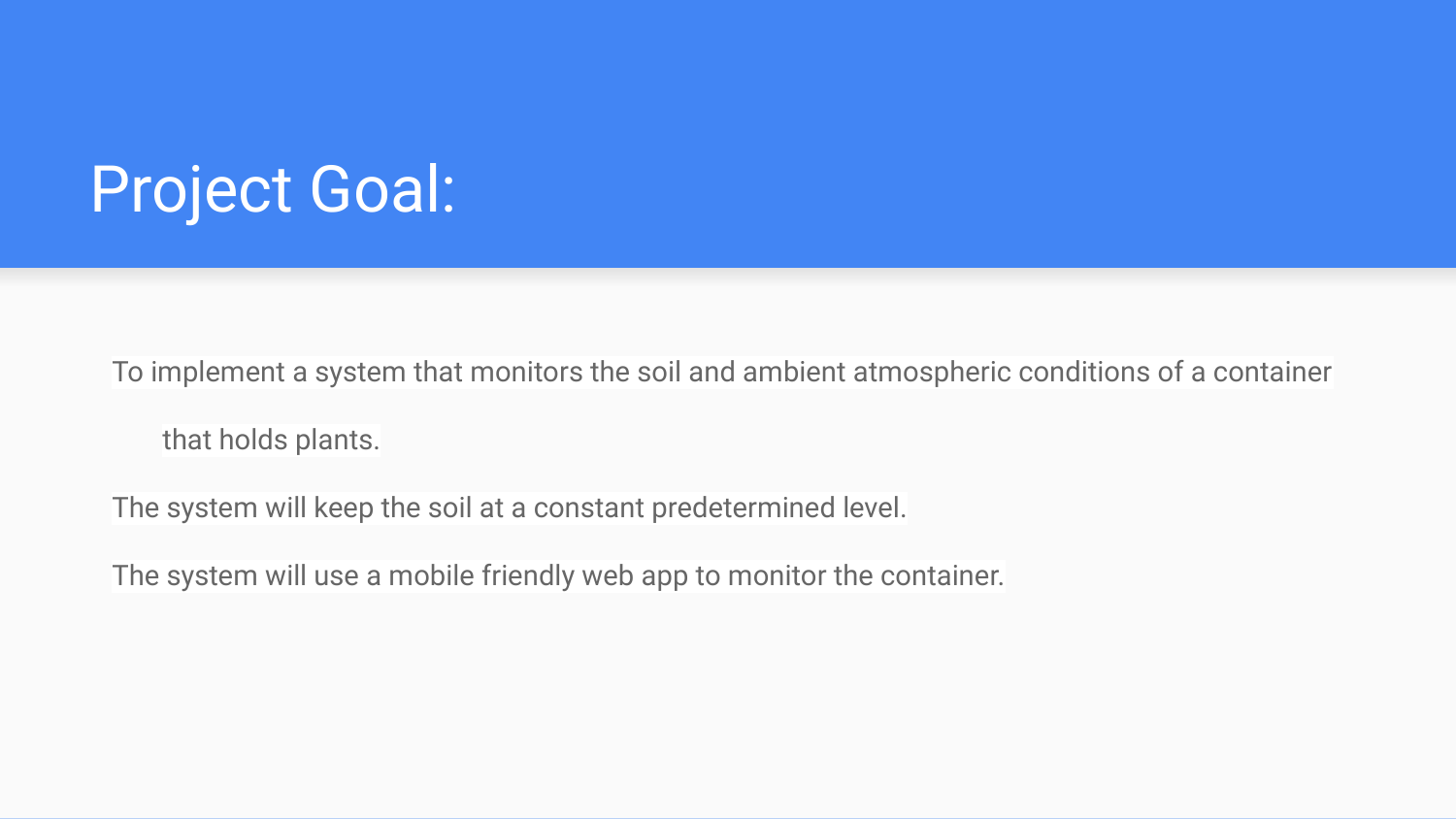

# Project Goal:
To implement a system that monitors the soil and ambient atmospheric conditions of a container that holds plants.
The system will keep the soil at a constant predetermined level.
The system will use a mobile friendly web app to monitor the container.